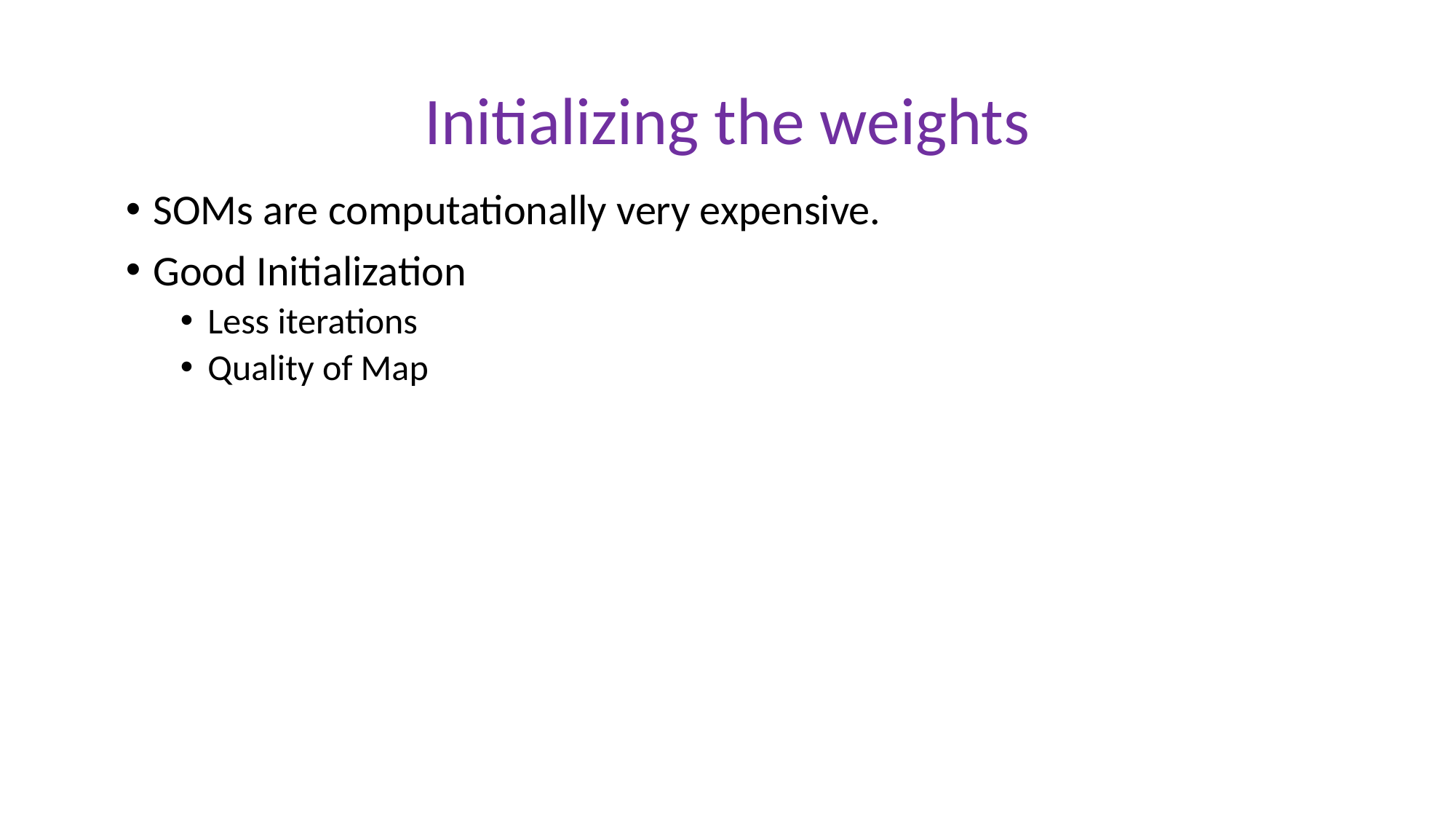

# Initializing the weights
SOMs are computationally very expensive.
Good Initialization
Less iterations
Quality of Map